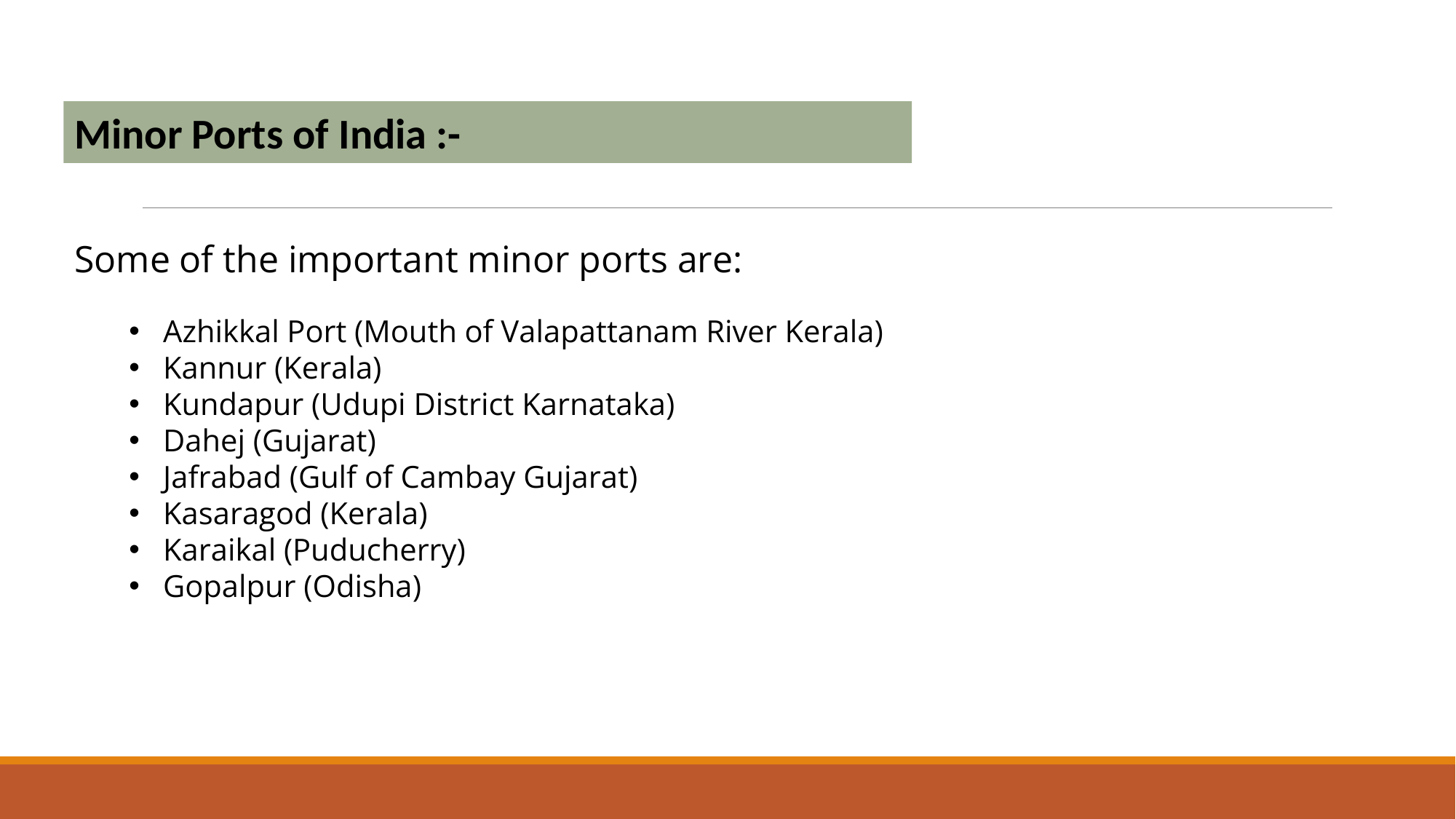

Minor Ports of India :-
Some of the important minor ports are:

Azhikkal Port (Mouth of Valapattanam River Kerala)
Kannur (Kerala)
Kundapur (Udupi District Karnataka)
Dahej (Gujarat)
Jafrabad (Gulf of Cambay Gujarat)
Kasaragod (Kerala)
Karaikal (Puducherry)
Gopalpur (Odisha)